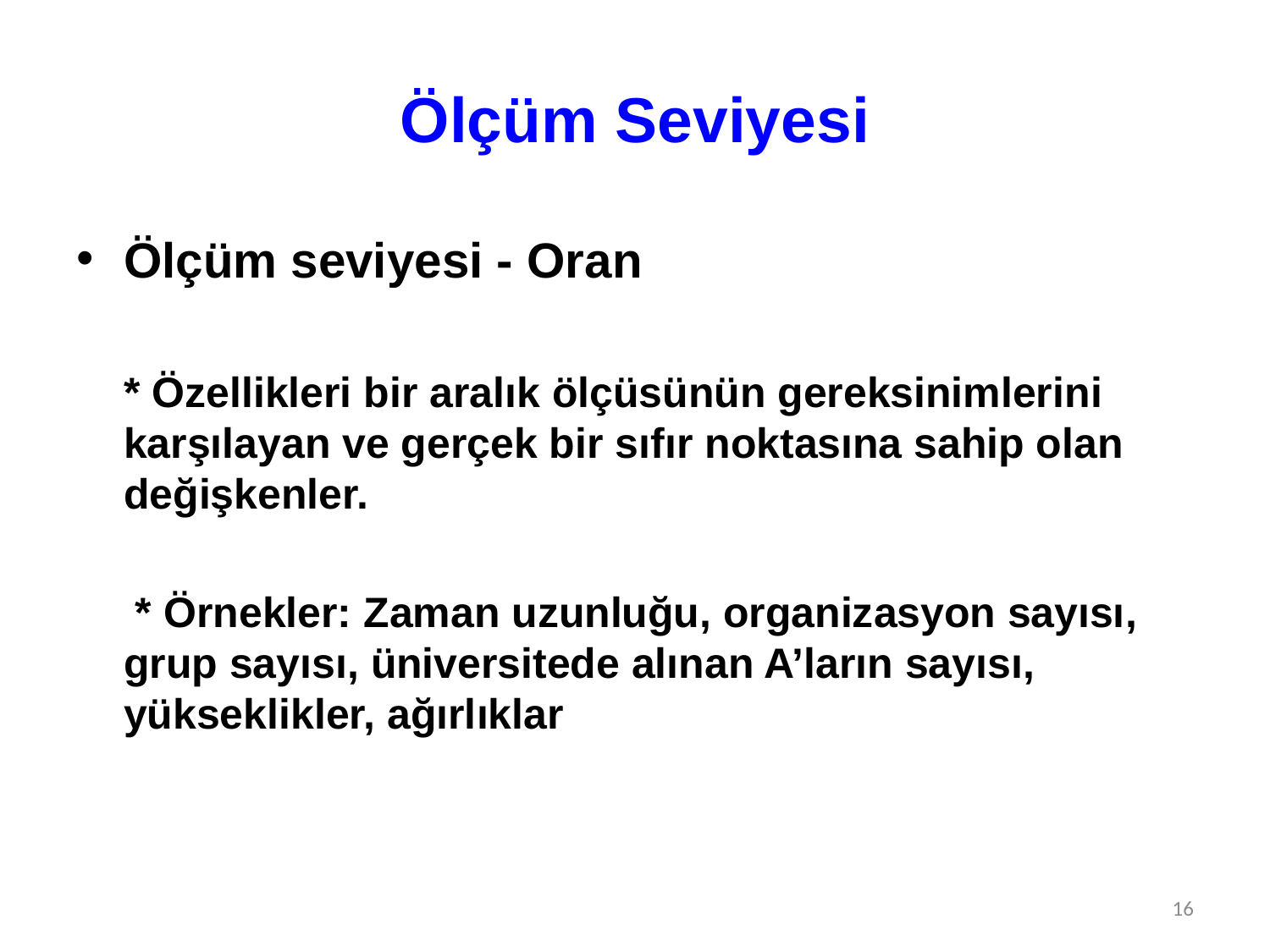

# Ölçüm Seviyesi
Ölçüm seviyesi - Oran

    * Özellikleri bir aralık ölçüsünün gereksinimlerini karşılayan ve gerçek bir sıfır noktasına sahip olan değişkenler.

     * Örnekler: Zaman uzunluğu, organizasyon sayısı, grup sayısı, üniversitede alınan A’ların sayısı, yükseklikler, ağırlıklar
16